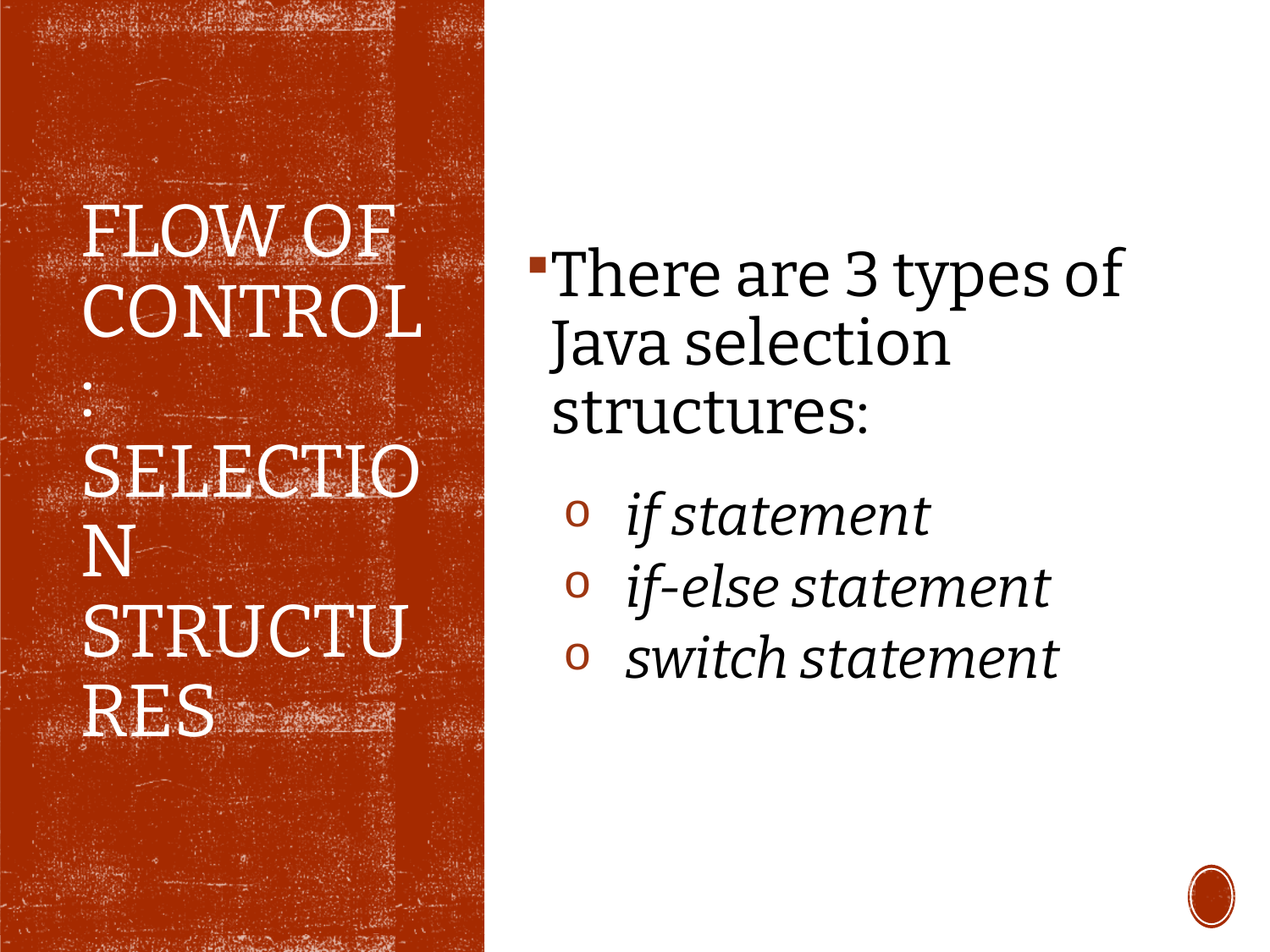

There are 3 types of Java selection structures:
if statement
if-else statement
switch statement
# Flow of Control: Selection Structures